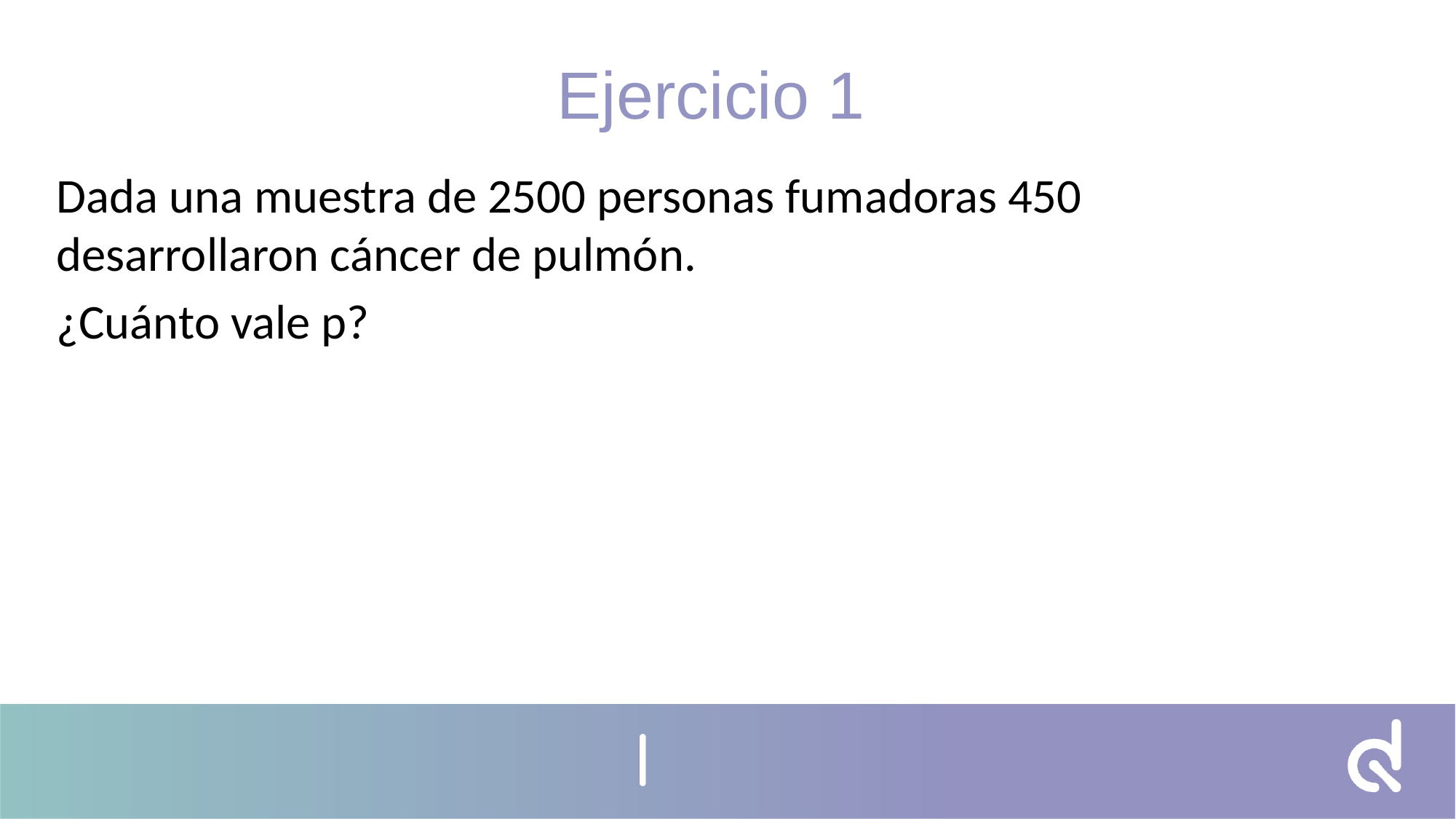

Ejercicio 1
Dada una muestra de 2500 personas fumadoras 450 desarrollaron cáncer de pulmón.
¿Cuánto vale p?